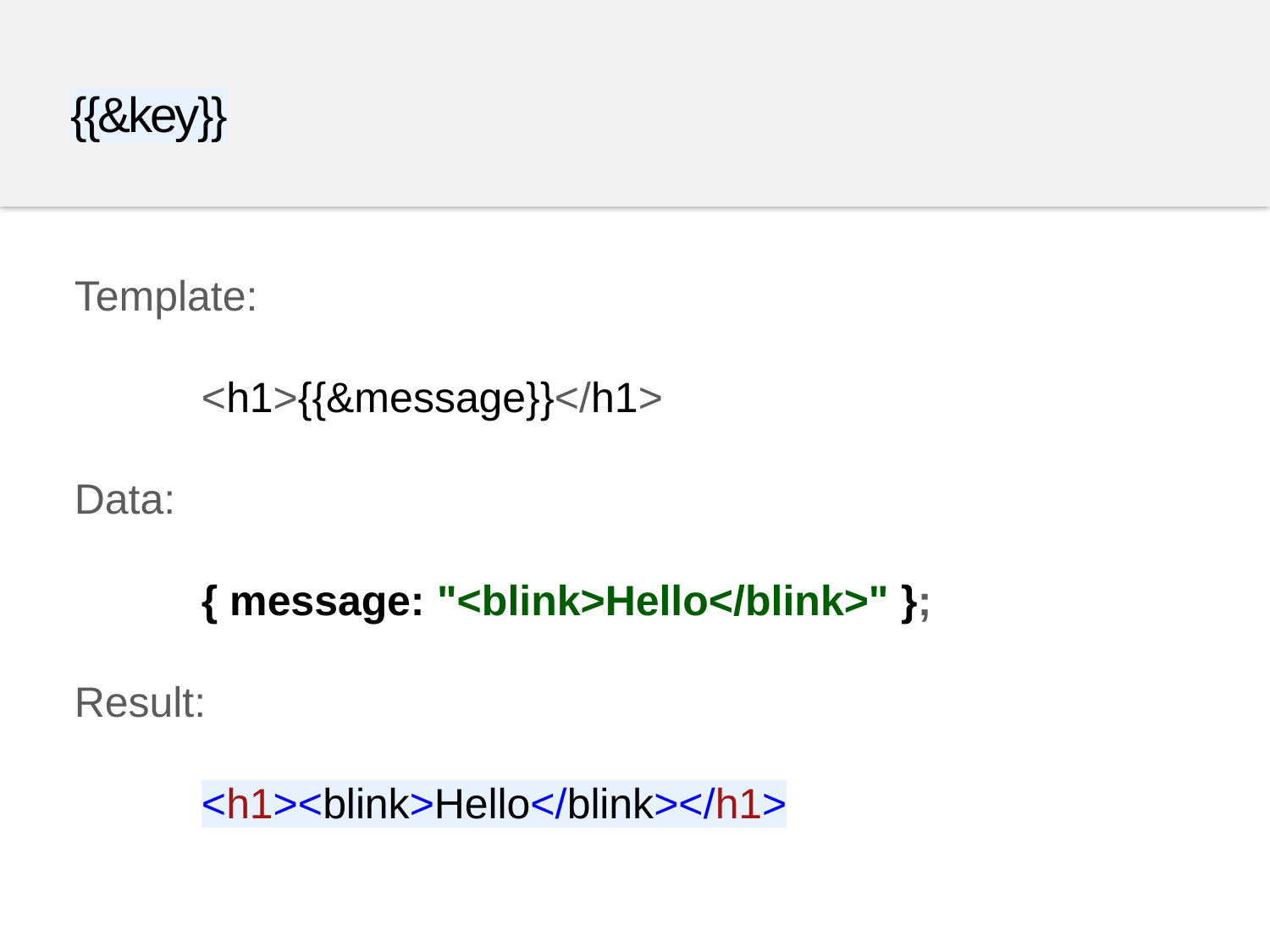

{{&key}}
Template:

	<h1>{{&message}}</h1>

Data:

	{ message: "<blink>Hello</blink>" };

Result:

	<h1><blink>Hello</blink></h1>